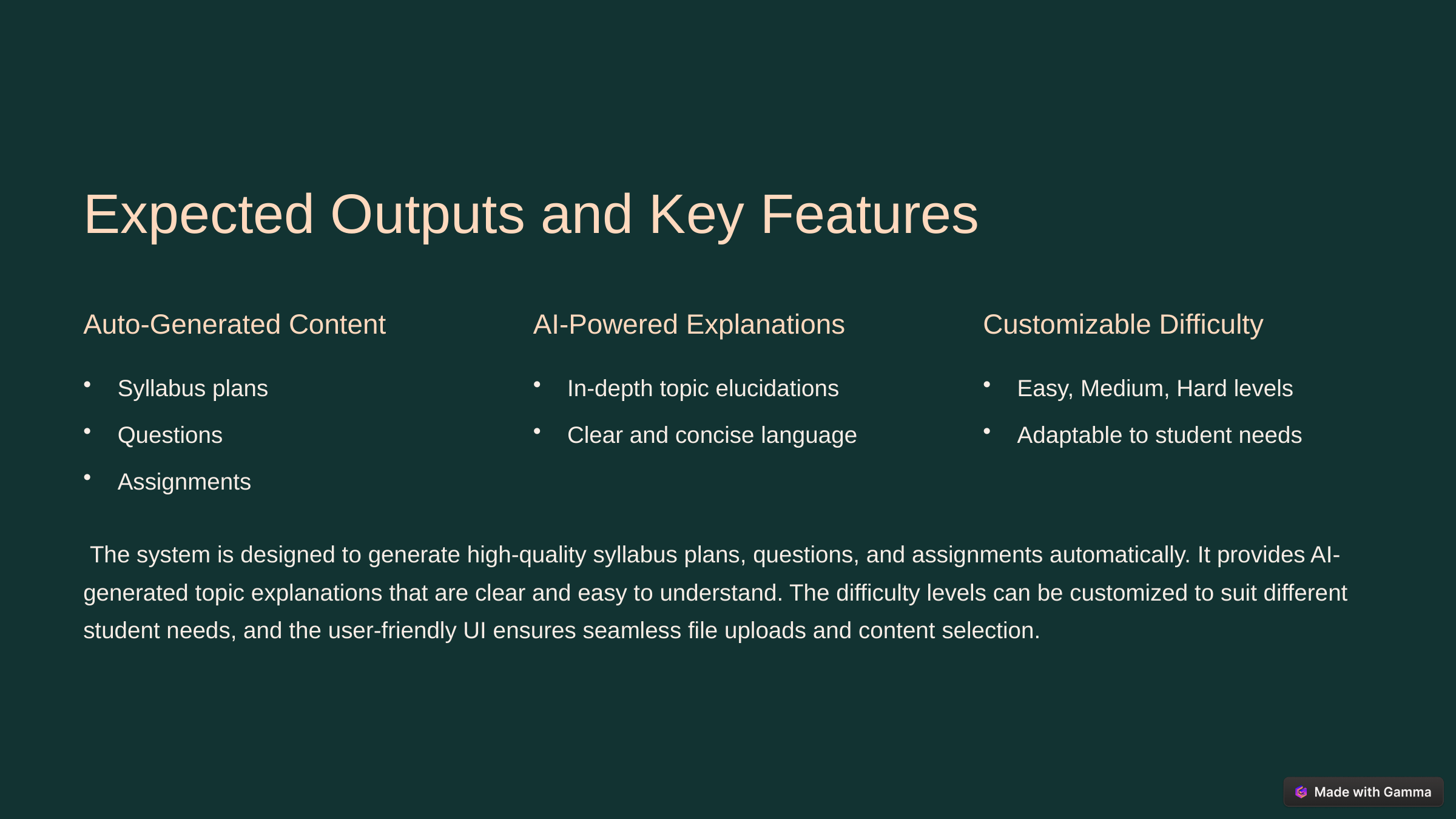

Expected Outputs and Key Features
Auto-Generated Content
AI-Powered Explanations
Customizable Difficulty
Syllabus plans
In-depth topic elucidations
Easy, Medium, Hard levels
Questions
Clear and concise language
Adaptable to student needs
Assignments
 The system is designed to generate high-quality syllabus plans, questions, and assignments automatically. It provides AI-generated topic explanations that are clear and easy to understand. The difficulty levels can be customized to suit different student needs, and the user-friendly UI ensures seamless file uploads and content selection.